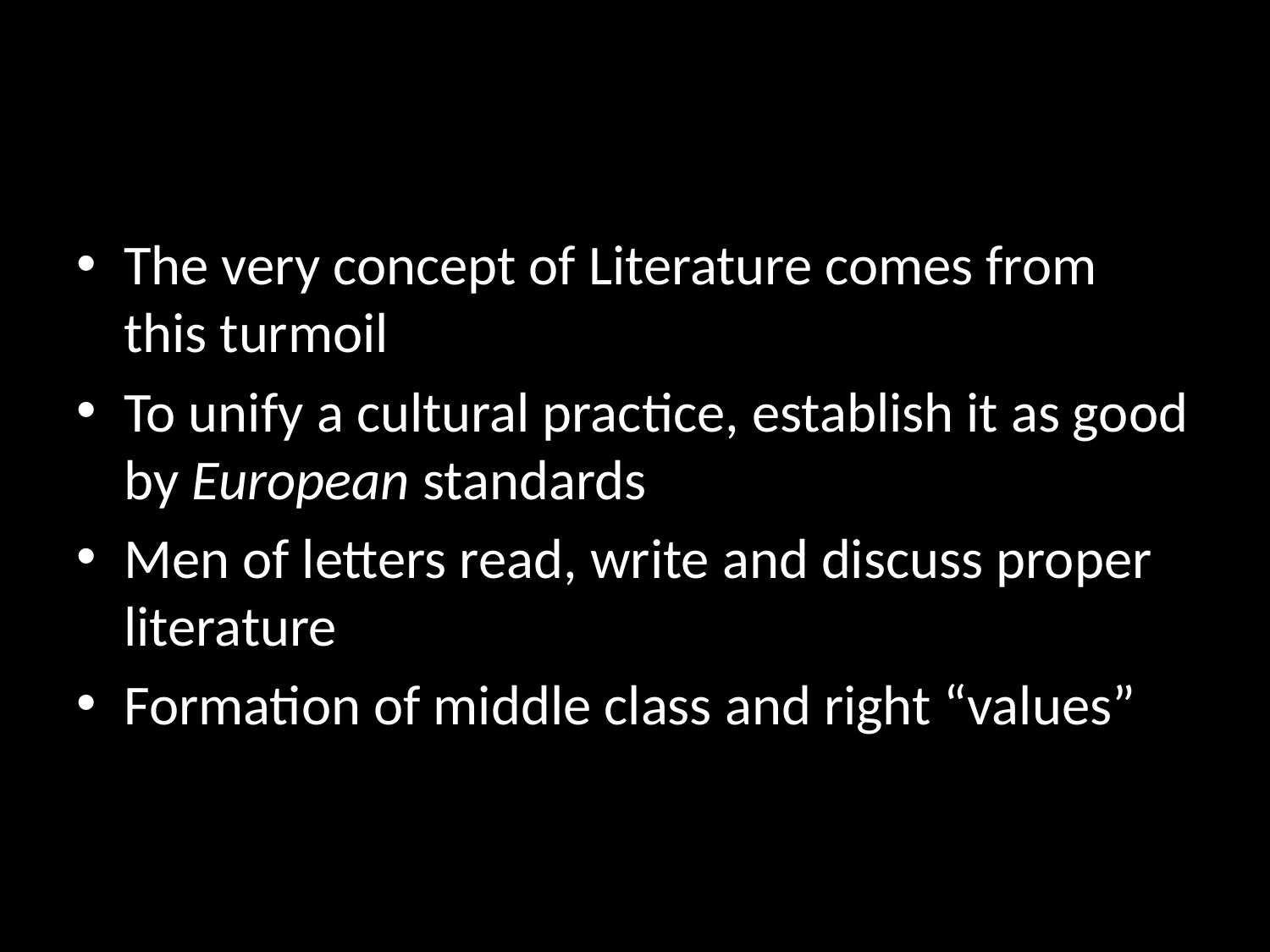

#
The very concept of Literature comes from this turmoil
To unify a cultural practice, establish it as good by European standards
Men of letters read, write and discuss proper literature
Formation of middle class and right “values”